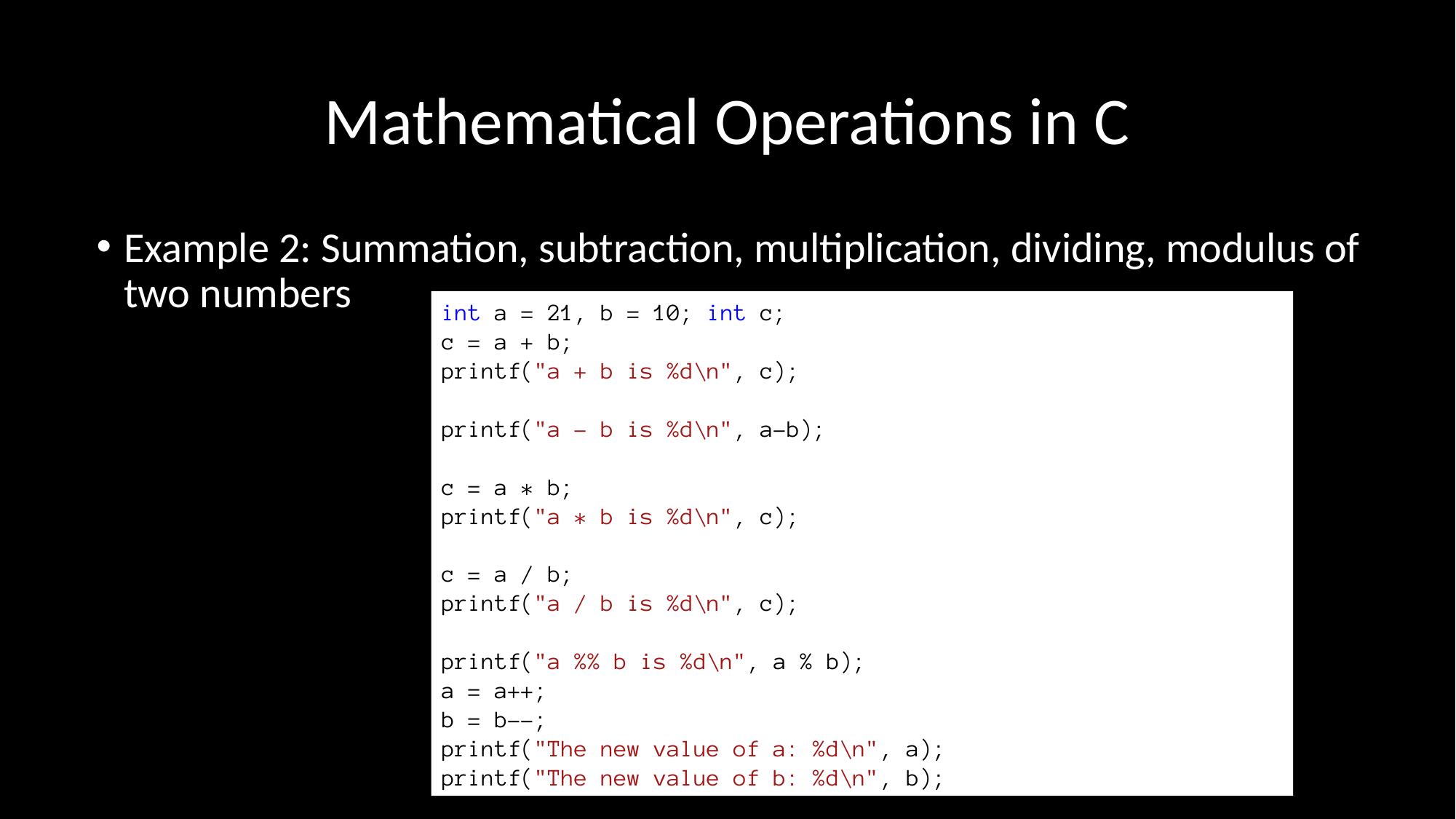

# Mathematical Operations in C

Example 2: Summation, subtraction, multiplication, dividing, modulus of two numbers
int a = 21, b = 10; int c;
c = a + b;
printf("a + b is %d\n", c);

printf("a - b is %d\n", a-b);

c = a * b;
printf("a * b is %d\n", c);

c = a / b;
printf("a / b is %d\n", c);

printf("a %% b is %d\n", a % b);
a = a++;
b = b--;
printf("The new value of a: %d\n", a);
printf("The new value of b: %d\n", b);